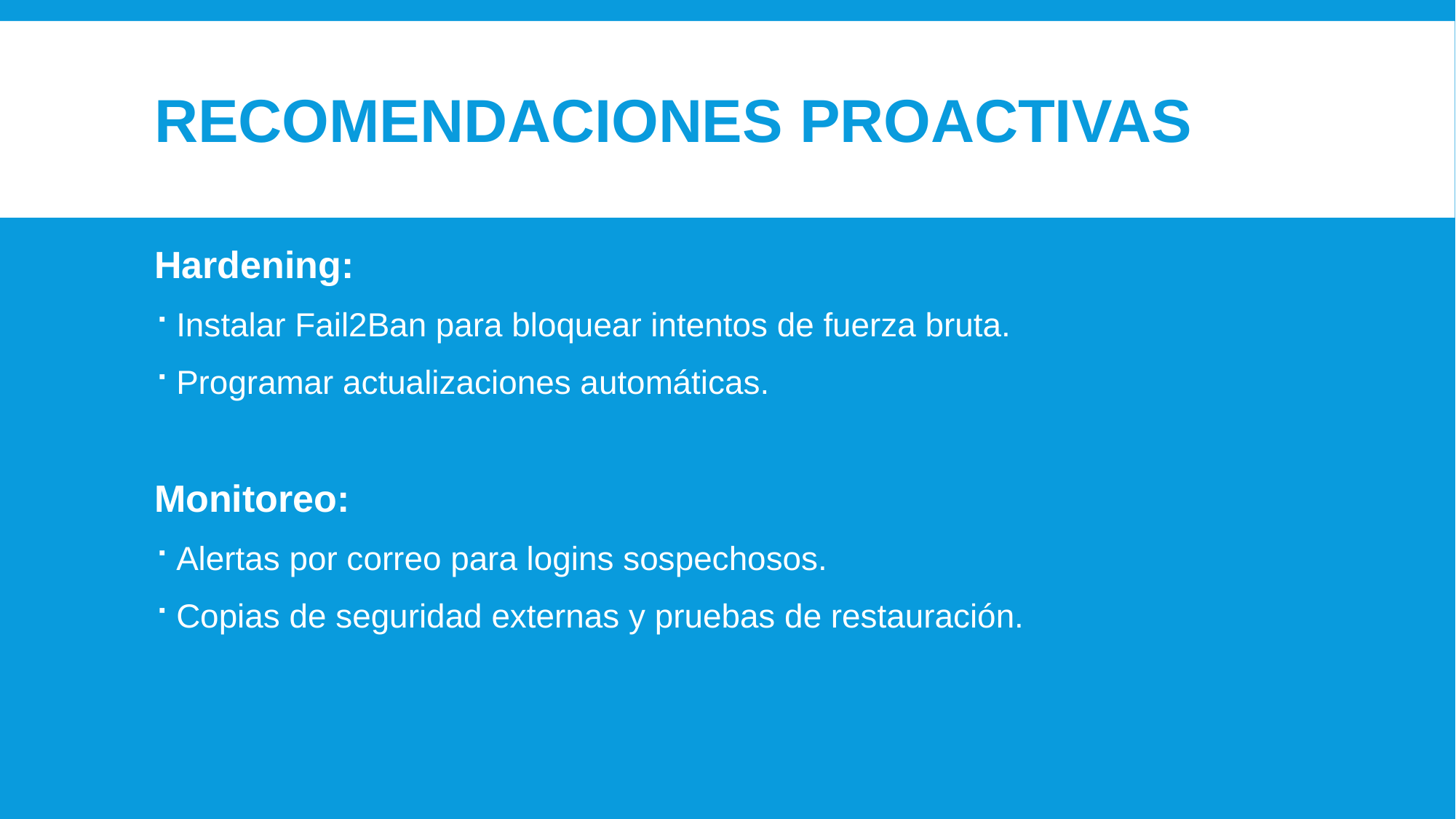

# Recomendaciones Proactivas
Hardening:
Instalar Fail2Ban para bloquear intentos de fuerza bruta.
Programar actualizaciones automáticas.

Monitoreo:
Alertas por correo para logins sospechosos.
Copias de seguridad externas y pruebas de restauración.